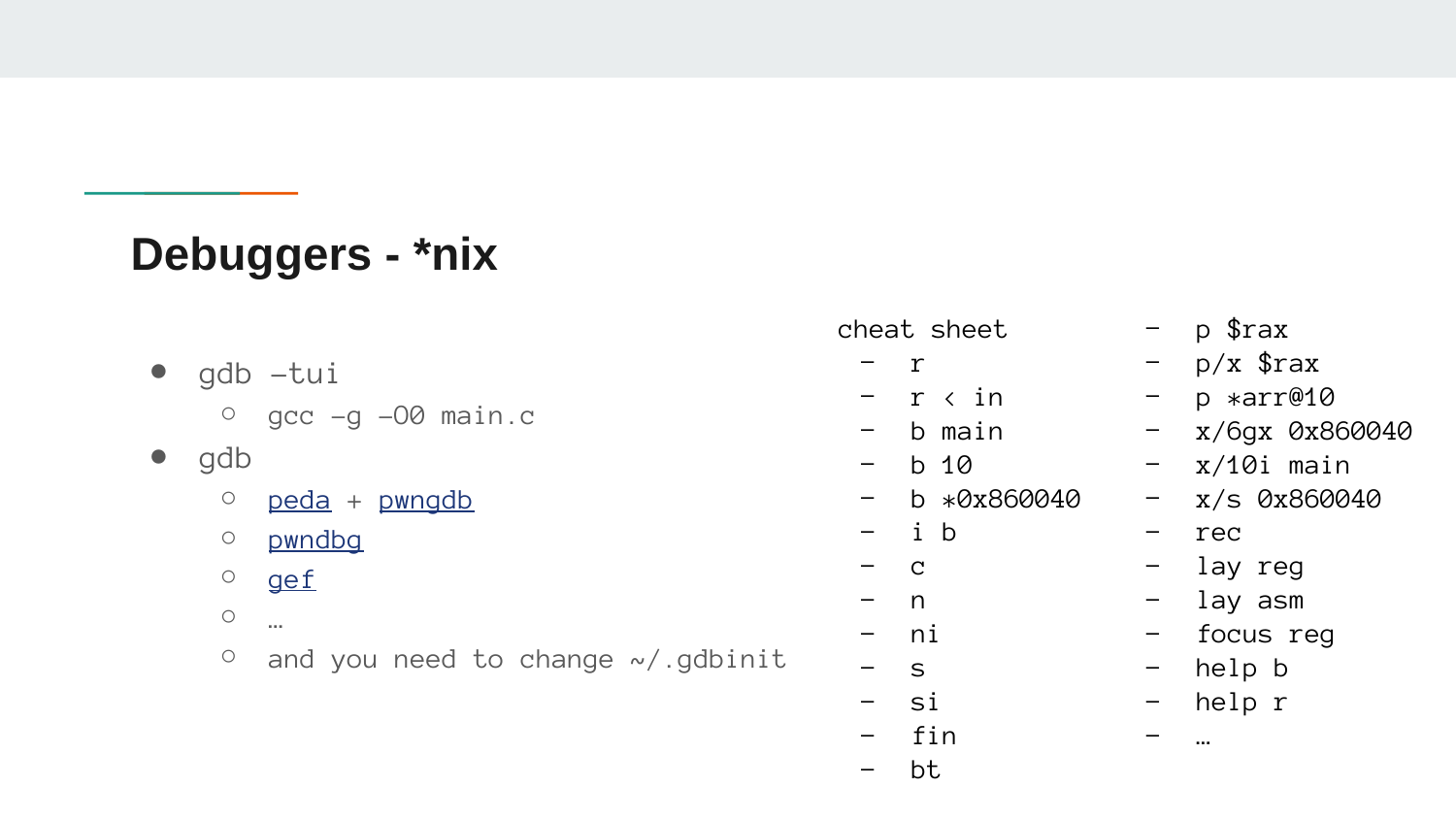

# Debuggers - *nix
cheat sheet
r
r < in
b main
b 10
b *0x860040
i b
c
n
ni
s
si
fin
bt
p $rax
p/x $rax
p *arr@10
x/6gx 0x860040
x/10i main
x/s 0x860040
rec
lay reg
lay asm
focus reg
help b
help r
…
gdb -tui
gcc -g -O0 main.c
gdb
peda + pwngdb
pwndbg
gef
…
and you need to change ~/.gdbinit